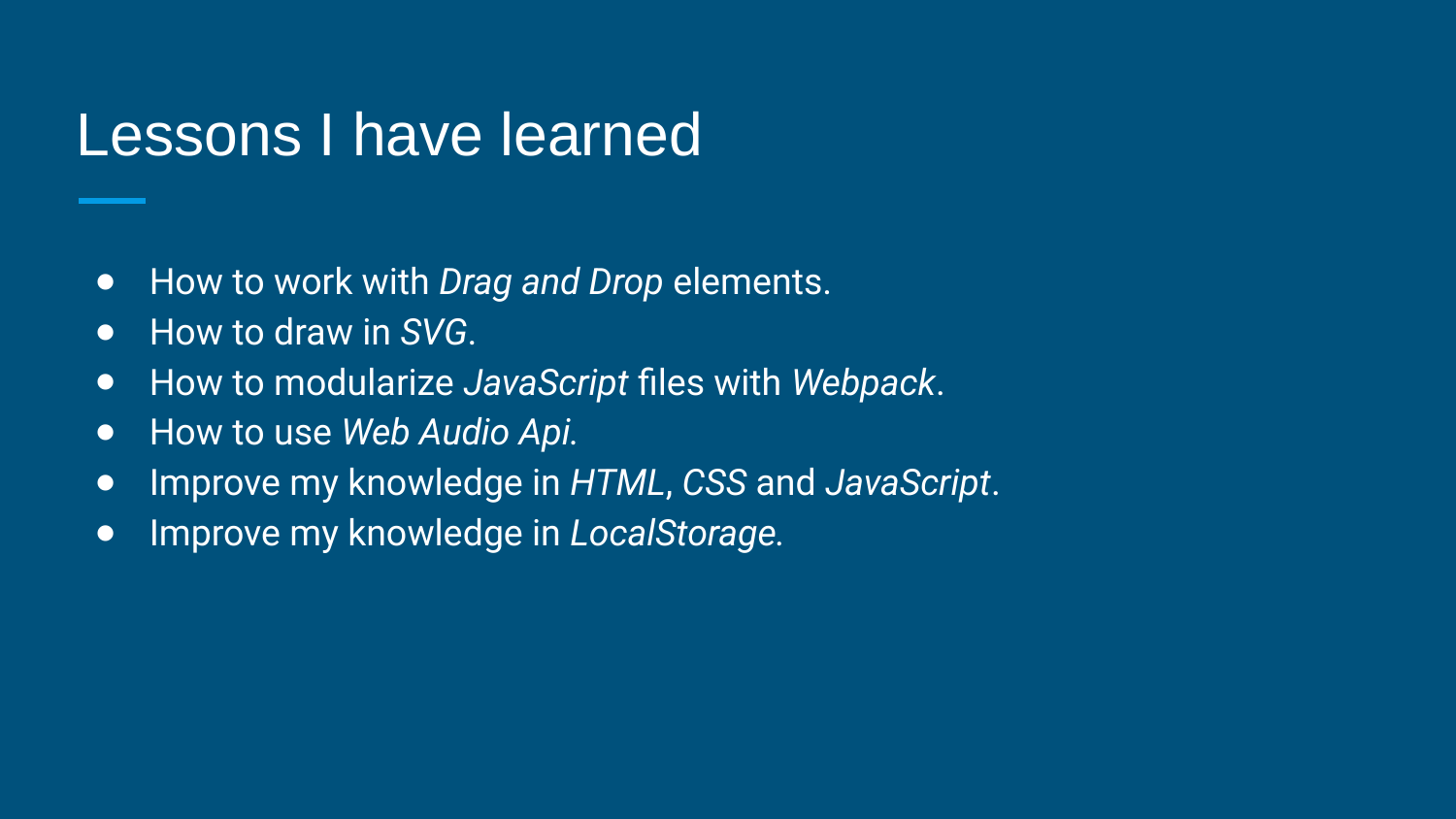

# Lessons I have learned
How to work with Drag and Drop elements.
How to draw in SVG.
How to modularize JavaScript files with Webpack.
How to use Web Audio Api.
Improve my knowledge in HTML, CSS and JavaScript.
Improve my knowledge in LocalStorage.